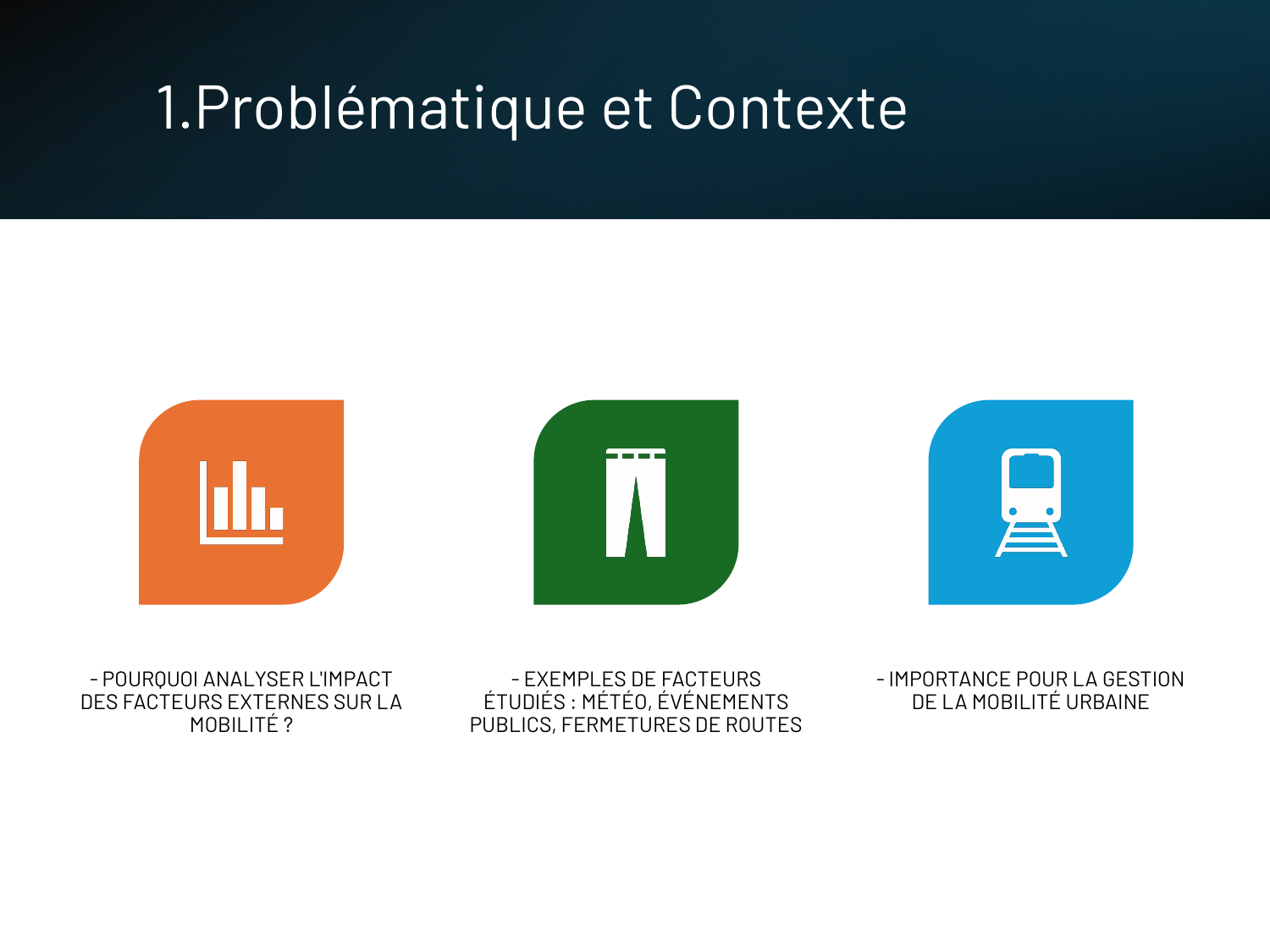

# 1.Problématique et Contexte
- Pourquoi analyser l'impact des facteurs externes sur la mobilité ?
- Exemples de facteurs étudiés : météo, événements publics, fermetures de routes
- Importance pour la gestion de la mobilité urbaine